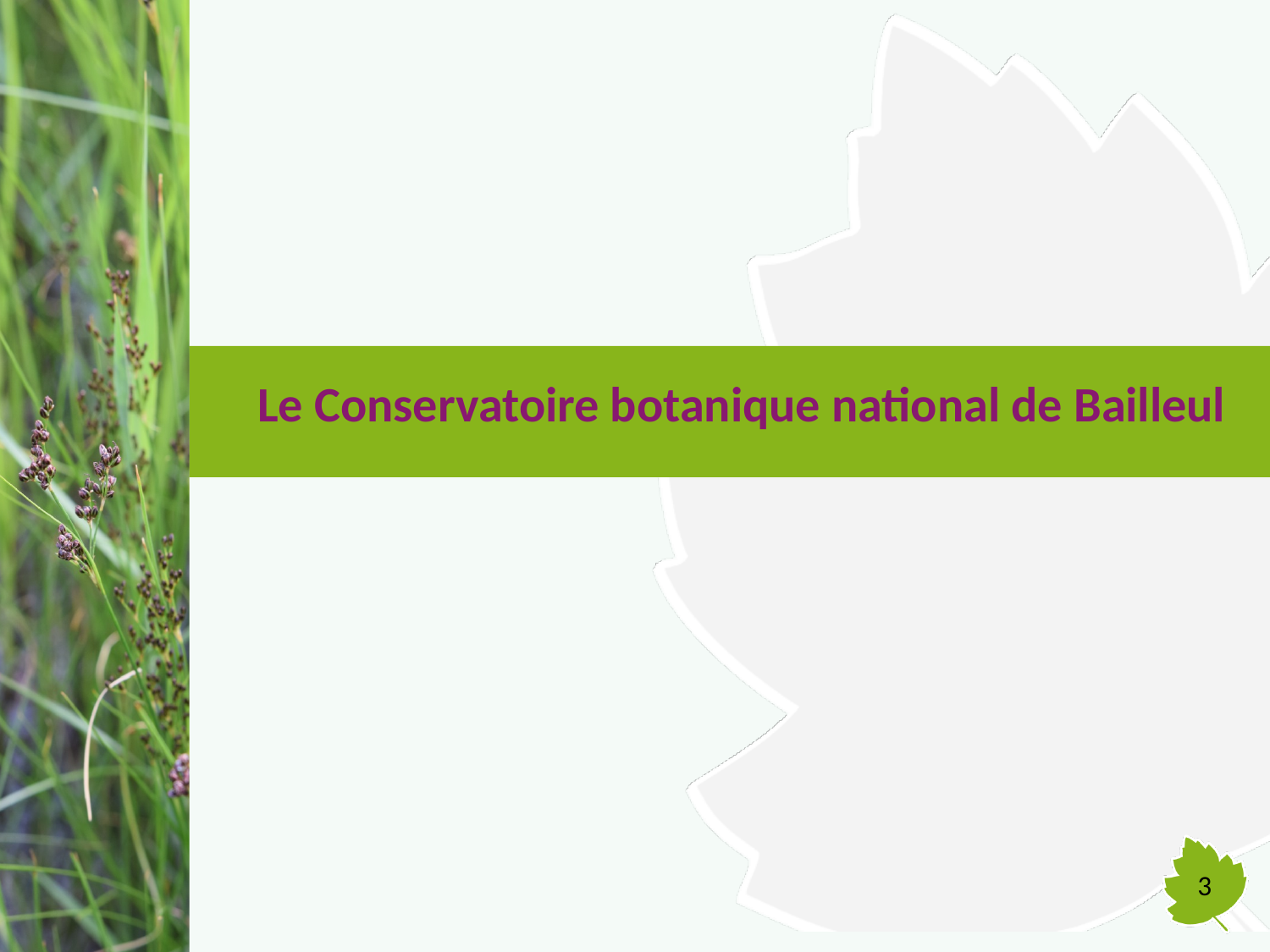

# Le Conservatoire botanique national de Bailleul